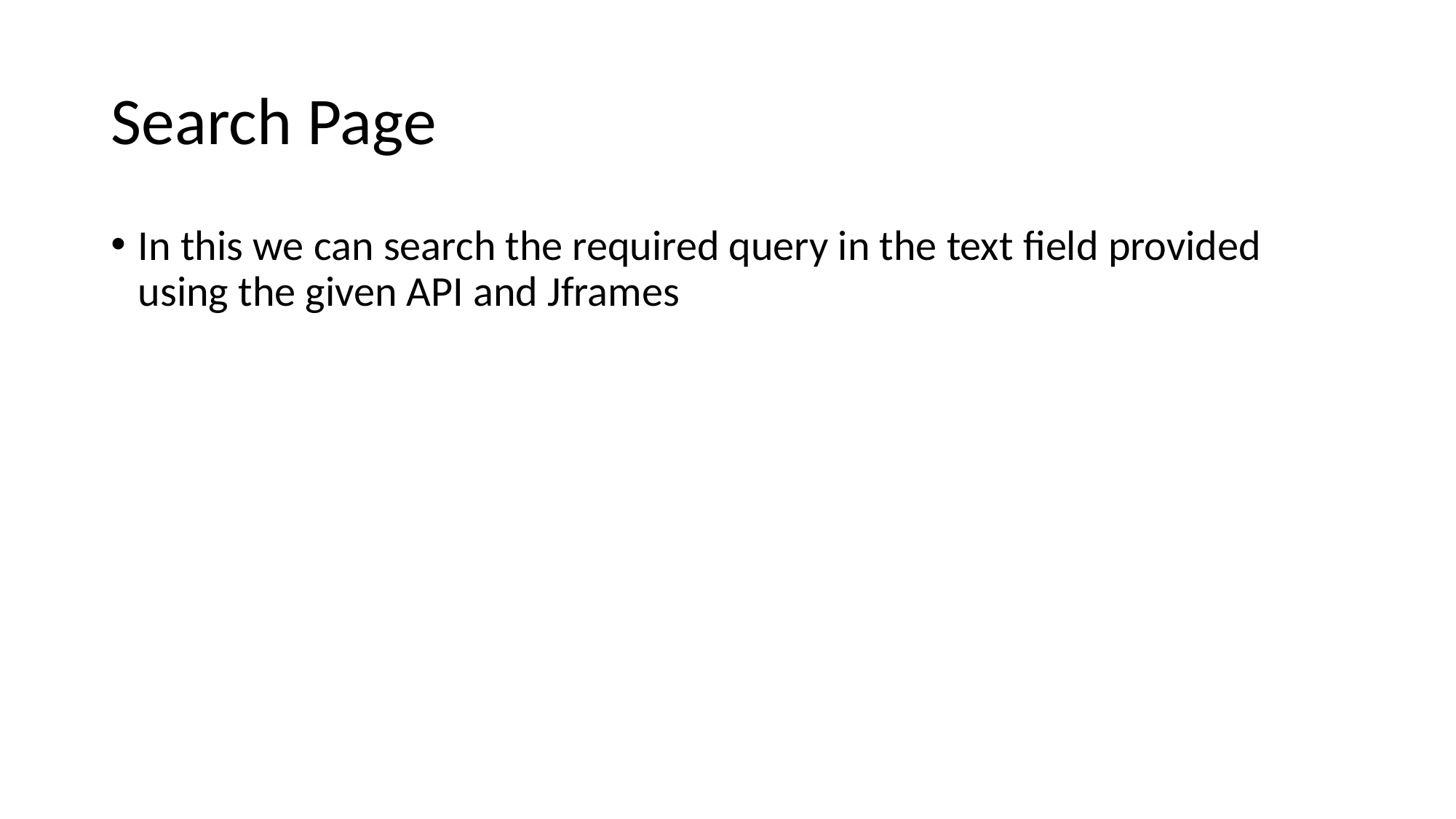

# Search Page
In this we can search the required query in the text field provided using the given API and Jframes